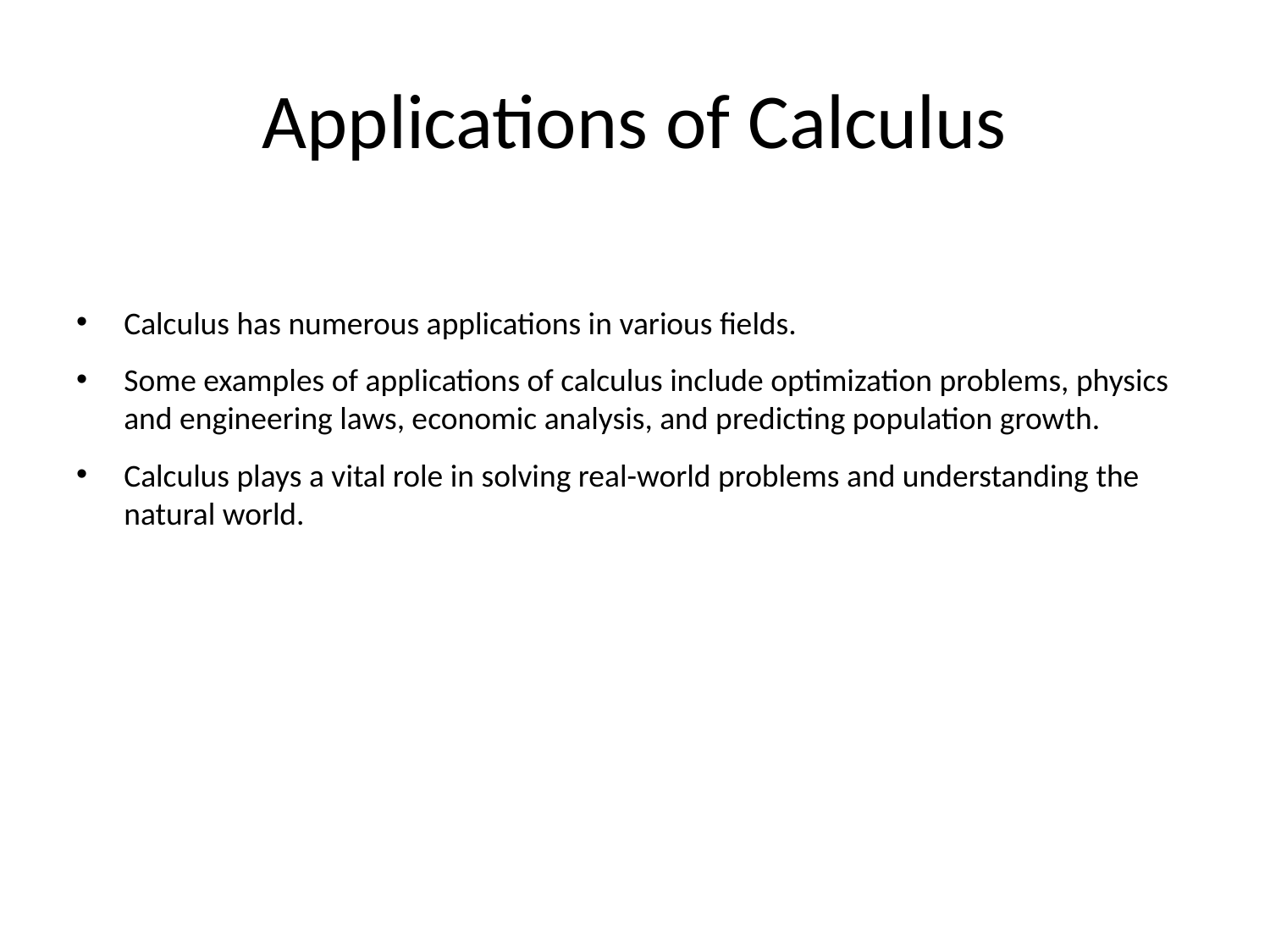

# Applications of Calculus

Calculus has numerous applications in various fields.
Some examples of applications of calculus include optimization problems, physics and engineering laws, economic analysis, and predicting population growth.
Calculus plays a vital role in solving real-world problems and understanding the natural world.